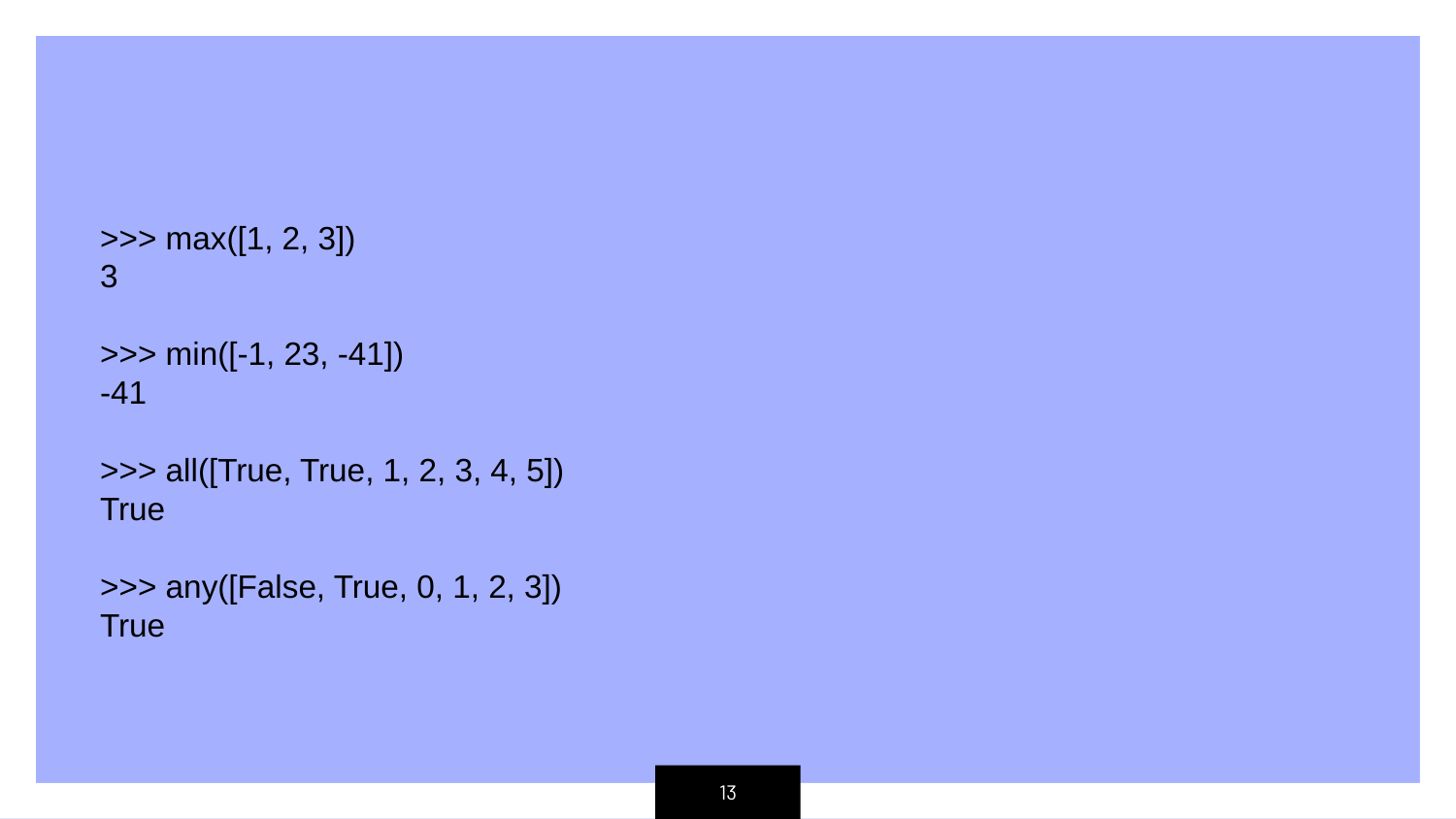

List Operations
>>> max([1, 2, 3])
3

>>> min([-1, 23, -41])
-41

>>> all([True, True, 1, 2, 3, 4, 5])
True

>>> any([False, True, 0, 1, 2, 3])
True

13